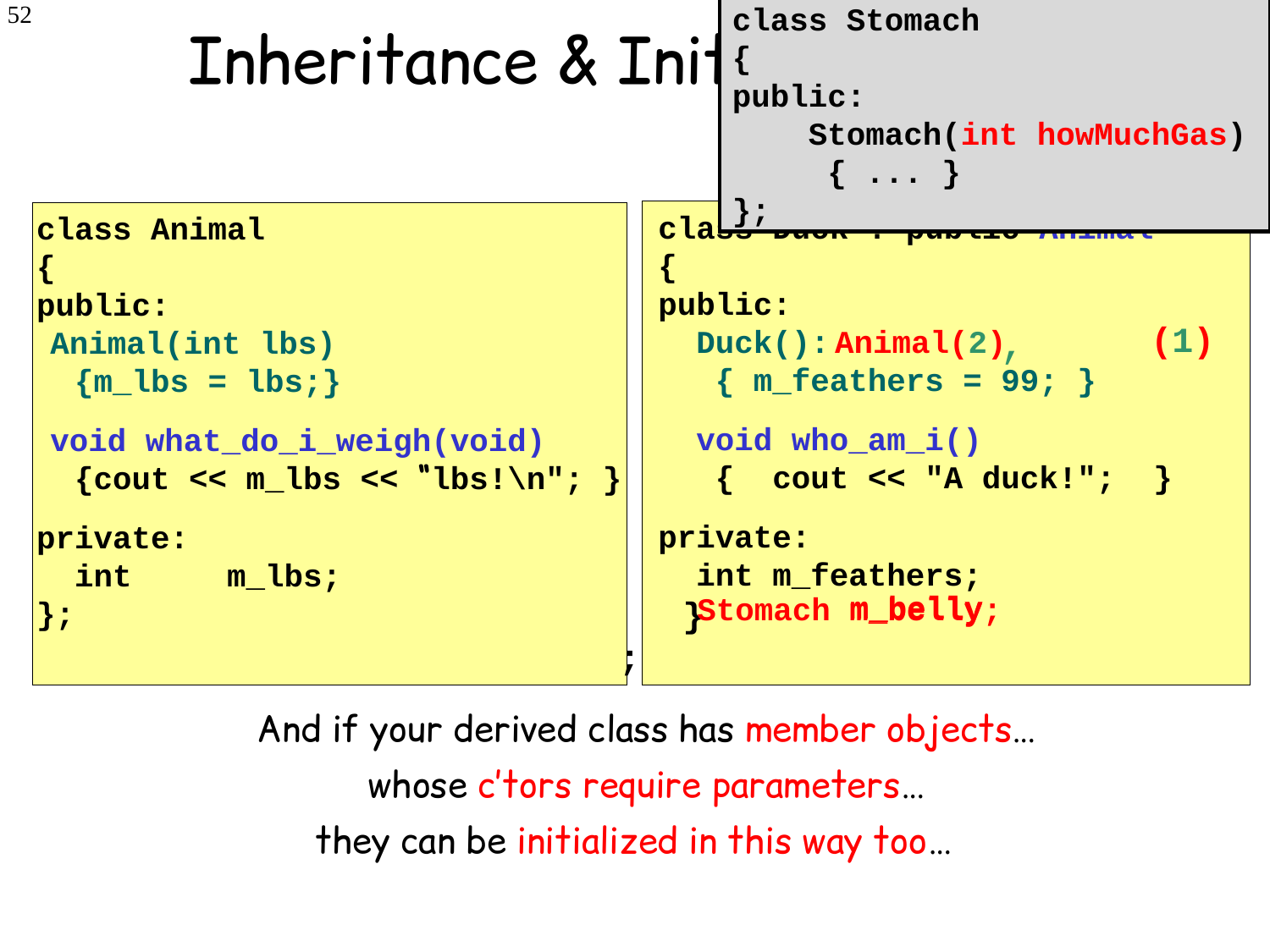

# Inheritance & Initializer Lists
52
class Stomach
{
public:
    Stomach(int howMuchGas)
     { ... }
};
class Duck : public Animal
{
public:
  Duck(): Animal(2)
   { m_feathers = 99; }

  void who_am_i()
   {  cout << "A duck!";  }

private:
  int m_feathers;

class Animal
{
public:
 Animal(int lbs)
  {m_lbs = lbs;}

 void what_do_i_weigh(void)
  {cout << m_lbs << “lbs!\n"; }

private:
  int     m_lbs;
};

,
(1)

m_belly
Stomach m_belly;
};
And if your derived class has member objects…
whose c’tors require parameters…
they can be initialized in this way too…